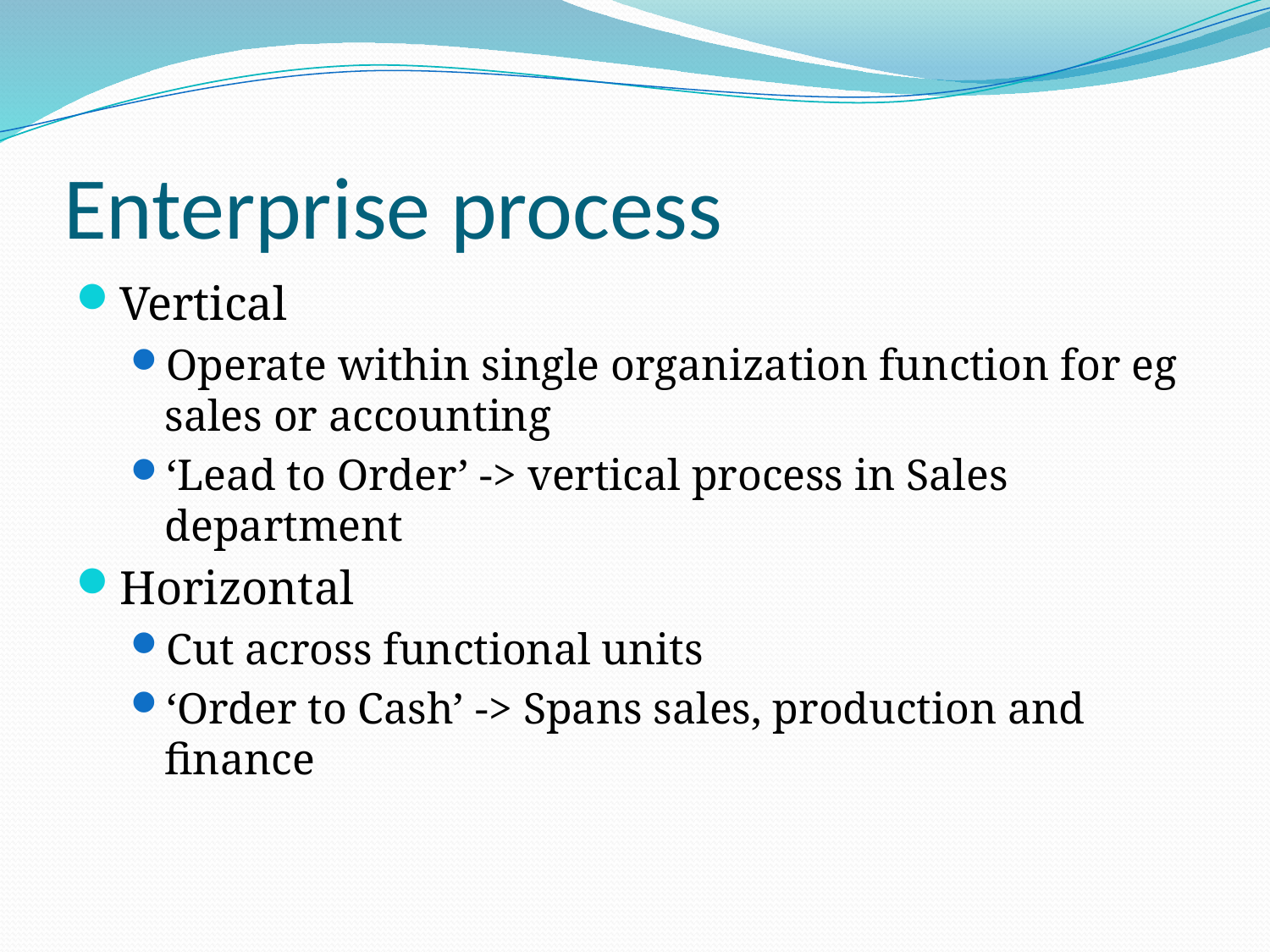

# Enterprise process
Vertical
Operate within single organization function for eg sales or accounting
‘Lead to Order’ -> vertical process in Sales department
Horizontal
Cut across functional units
‘Order to Cash’ -> Spans sales, production and finance